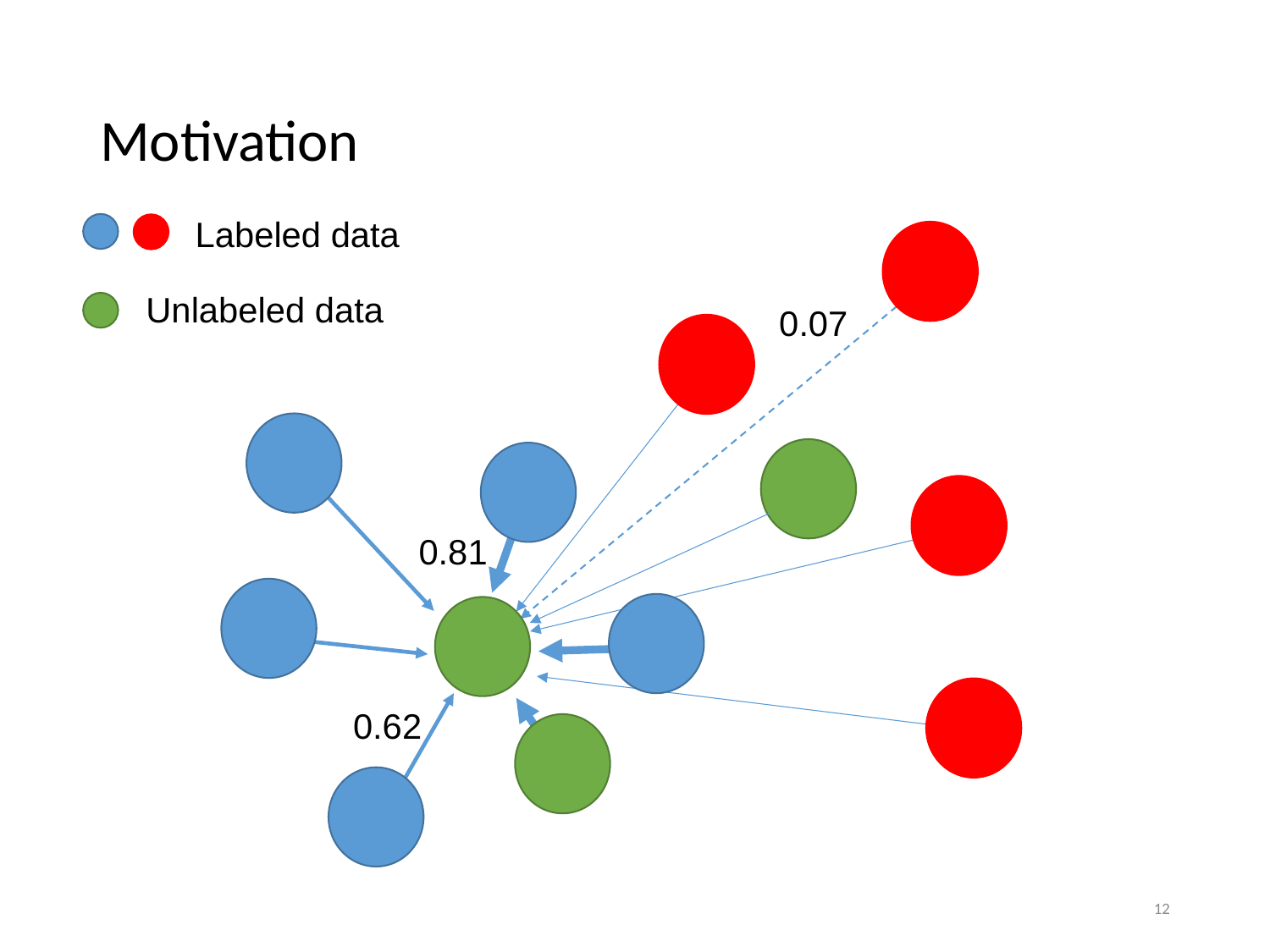

# Motivation
Labeled data

Unlabeled data

0.07

0.81

0.62

12